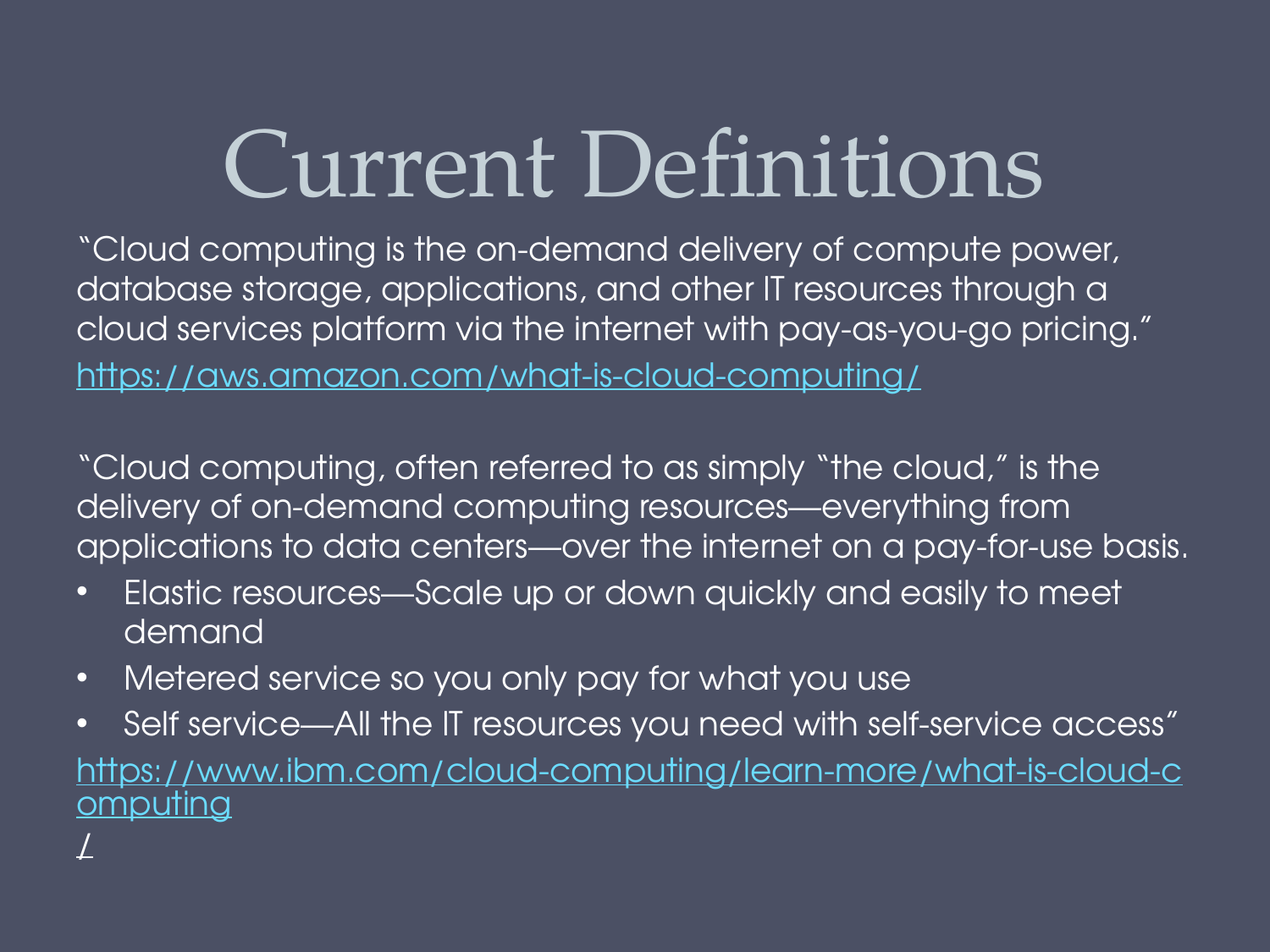

# Current Definitions
“Cloud computing is the on-demand delivery of compute power, database storage, applications, and other IT resources through a cloud services platform via the internet with pay-as-you-go pricing.”
https://aws.amazon.com/what-is-cloud-computing/

“Cloud computing, often referred to as simply “the cloud,” is the delivery of on-demand computing resources—everything from applications to data centers—over the internet on a pay-for-use basis.
Elastic resources—Scale up or down quickly and easily to meet demand
Metered service so you only pay for what you use
Self service—All the IT resources you need with self-service access”
https://www.ibm.com/cloud-computing/learn-more/what-is-cloud-computing/